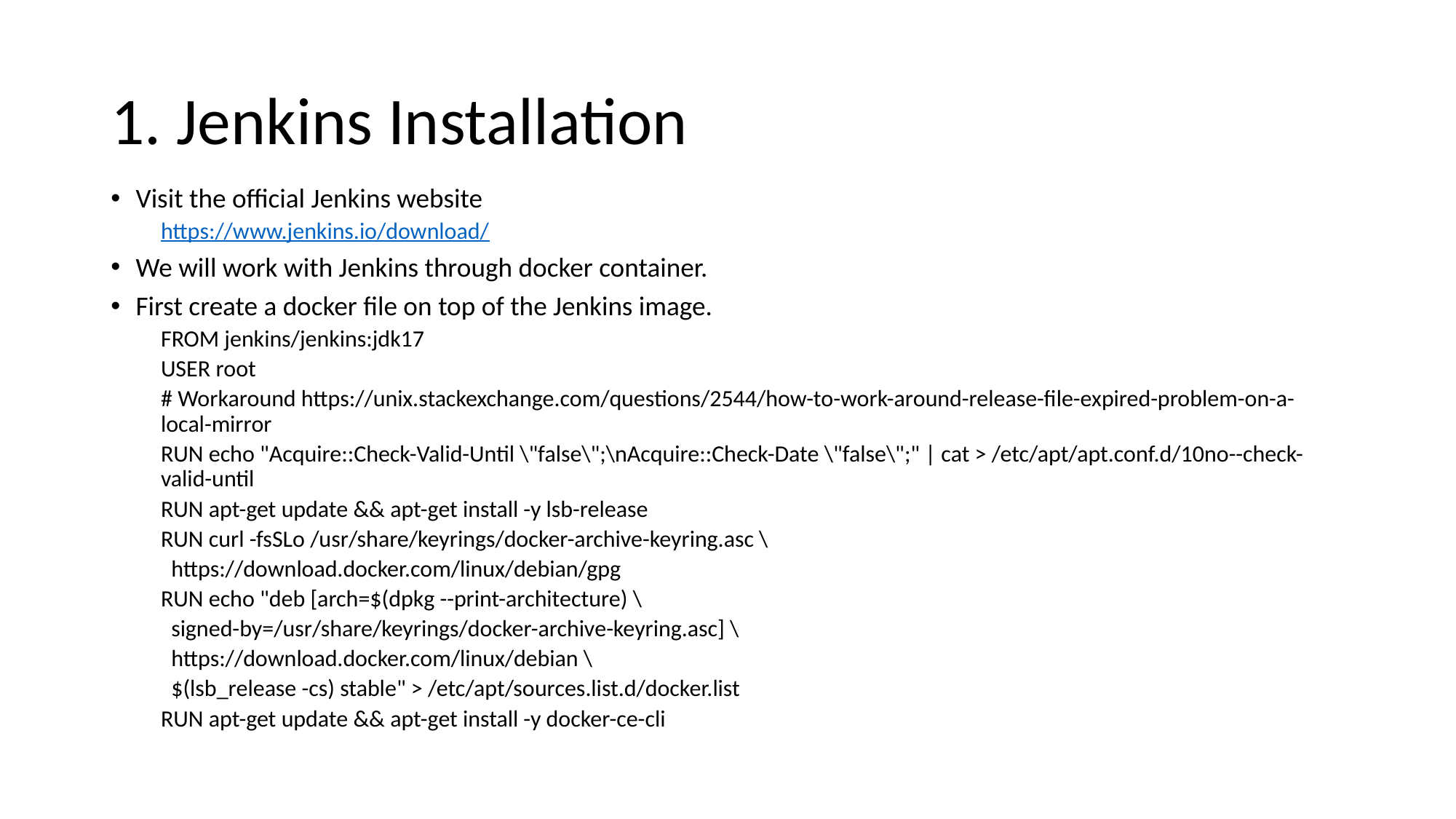

# 1. Jenkins Installation
Visit the official Jenkins website
https://www.jenkins.io/download/
We will work with Jenkins through docker container.
First create a docker file on top of the Jenkins image.
FROM jenkins/jenkins:jdk17
USER root
# Workaround https://unix.stackexchange.com/questions/2544/how-to-work-around-release-file-expired-problem-on-a-local-mirror
RUN echo "Acquire::Check-Valid-Until \"false\";\nAcquire::Check-Date \"false\";" | cat > /etc/apt/apt.conf.d/10no--check-valid-until
RUN apt-get update && apt-get install -y lsb-release
RUN curl -fsSLo /usr/share/keyrings/docker-archive-keyring.asc \
  https://download.docker.com/linux/debian/gpg
RUN echo "deb [arch=$(dpkg --print-architecture) \
  signed-by=/usr/share/keyrings/docker-archive-keyring.asc] \
  https://download.docker.com/linux/debian \
  $(lsb_release -cs) stable" > /etc/apt/sources.list.d/docker.list
RUN apt-get update && apt-get install -y docker-ce-cli